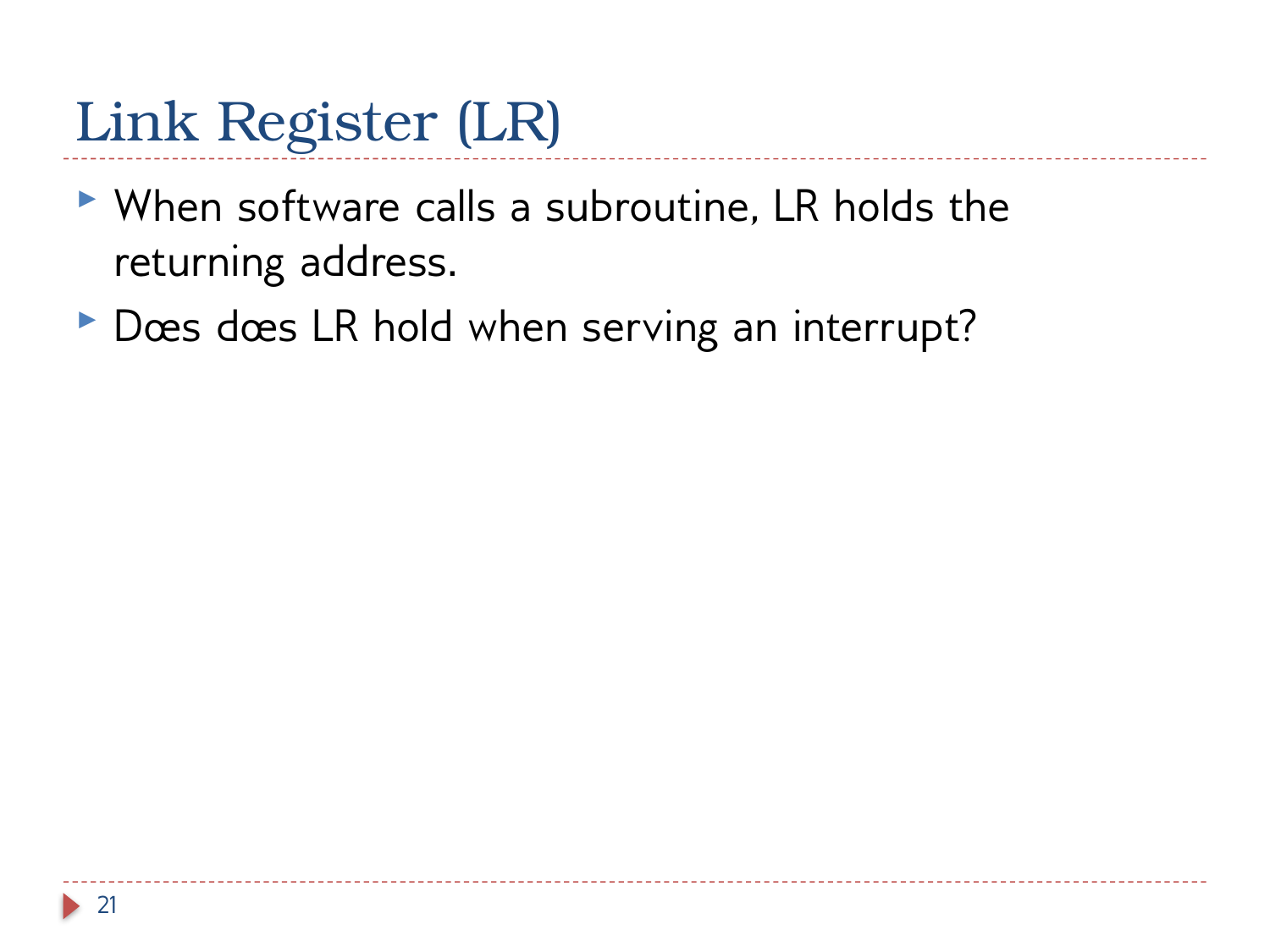

# Link Register (LR)
When software calls a subroutine, LR holds the returning address.
Does does LR hold when serving an interrupt?
21